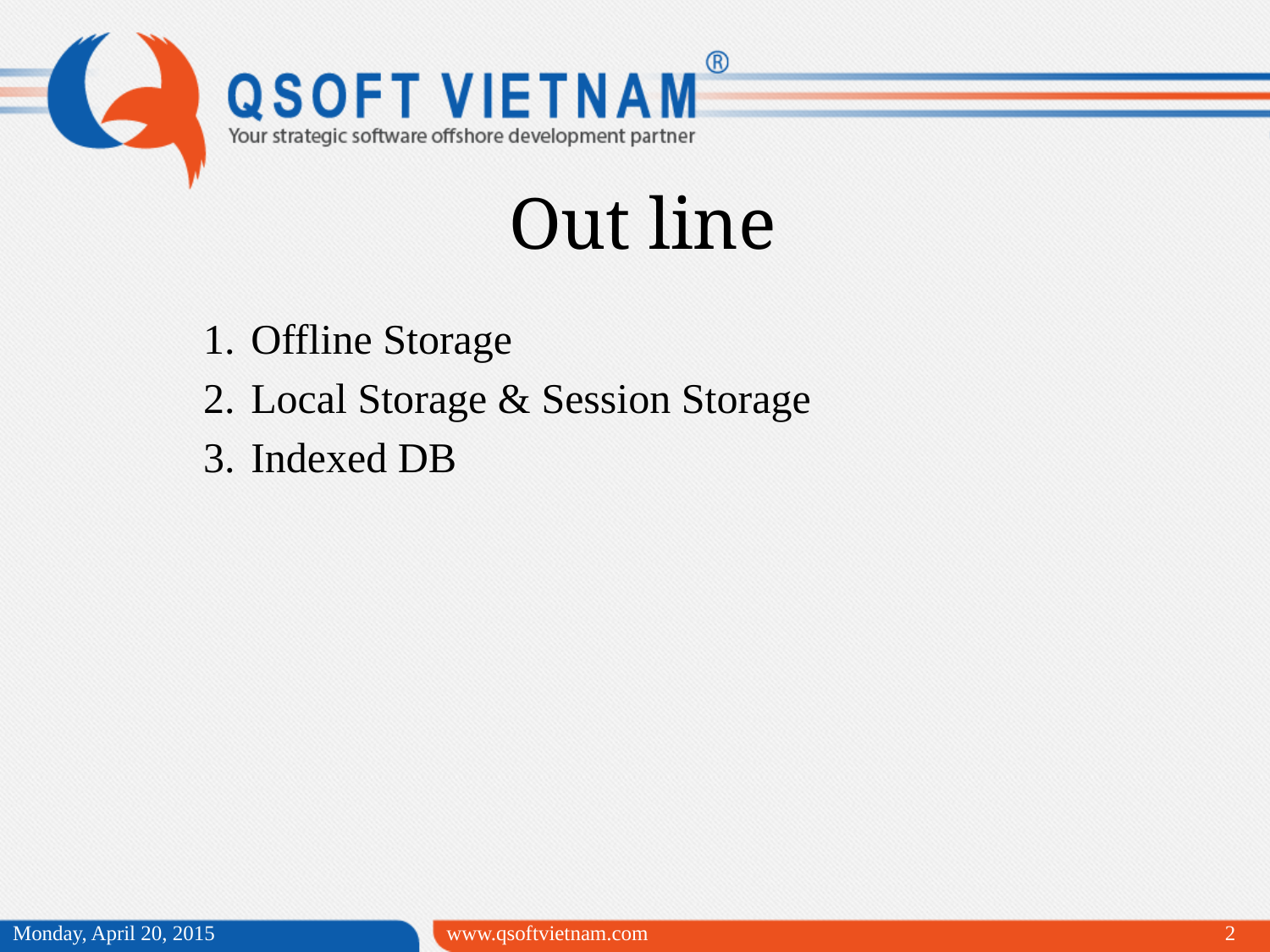

Out line
Offline Storage
Local Storage & Session Storage
Indexed DB
Monday, April 20, 2015
www.qsoftvietnam.com
2